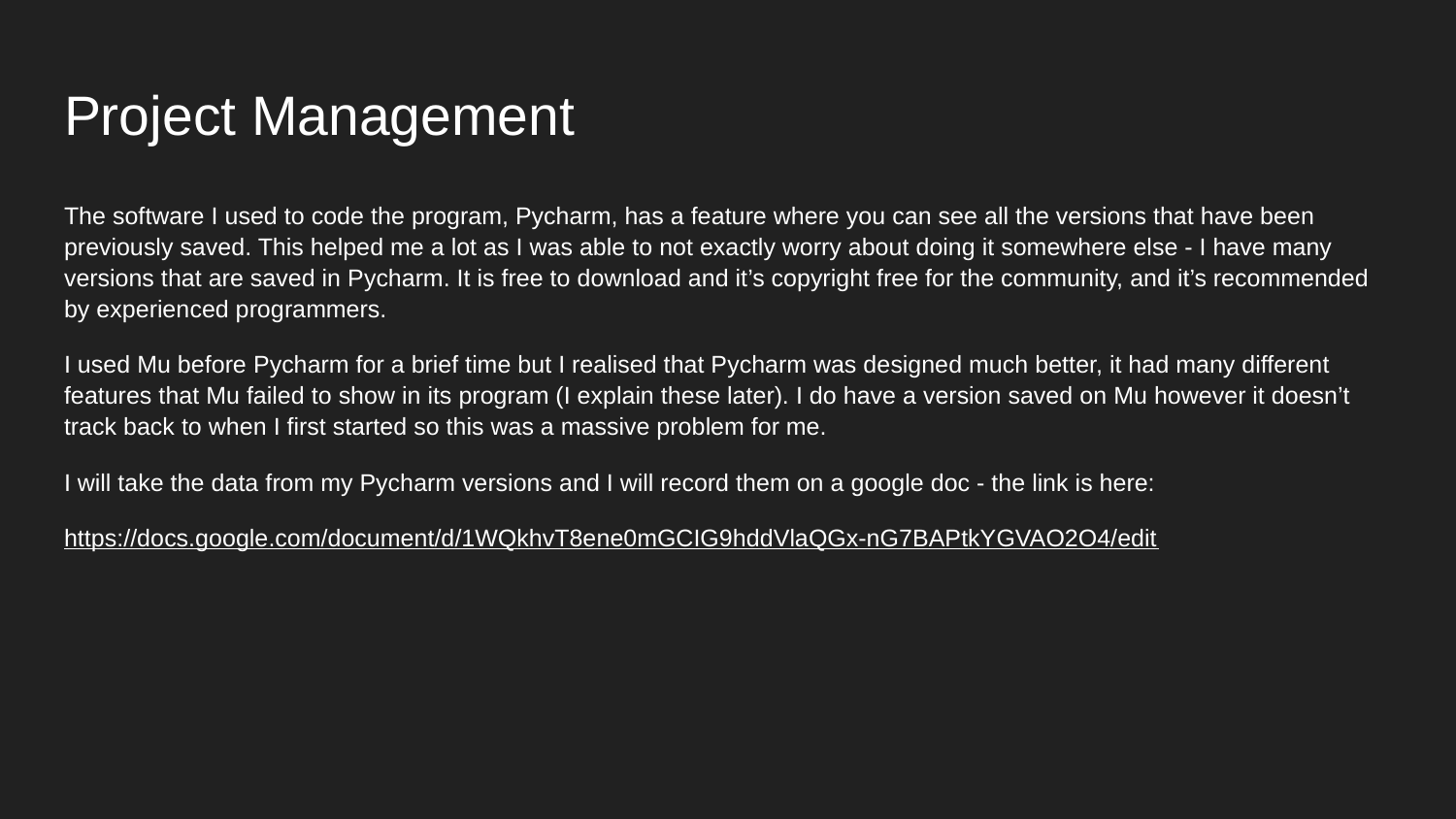

# Project Management
The software I used to code the program, Pycharm, has a feature where you can see all the versions that have been previously saved. This helped me a lot as I was able to not exactly worry about doing it somewhere else - I have many versions that are saved in Pycharm. It is free to download and it’s copyright free for the community, and it’s recommended by experienced programmers.
I used Mu before Pycharm for a brief time but I realised that Pycharm was designed much better, it had many different features that Mu failed to show in its program (I explain these later). I do have a version saved on Mu however it doesn’t track back to when I first started so this was a massive problem for me.
I will take the data from my Pycharm versions and I will record them on a google doc - the link is here:
https://docs.google.com/document/d/1WQkhvT8ene0mGCIG9hddVlaQGx-nG7BAPtkYGVAO2O4/edit